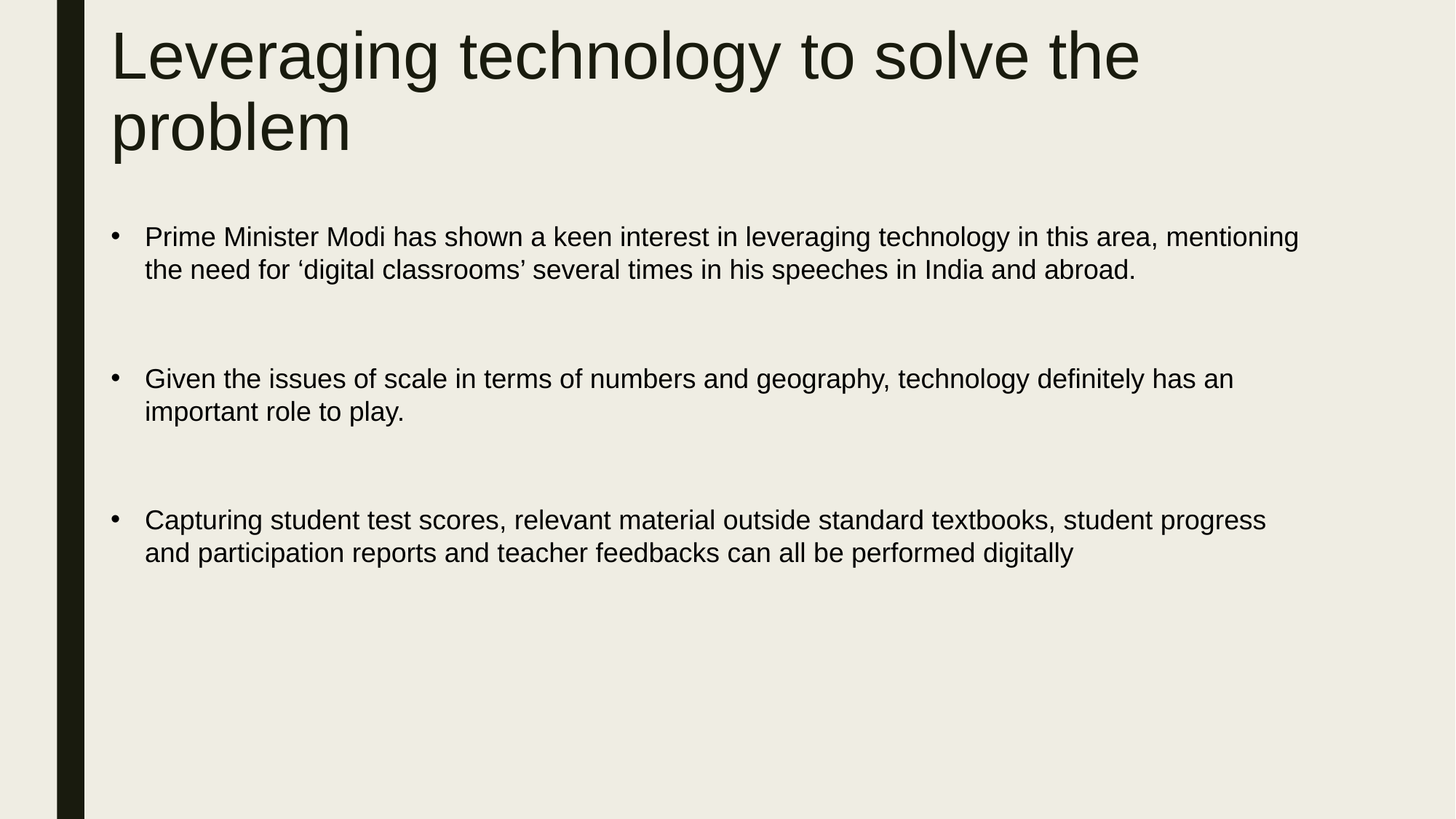

# Leveraging technology to solve the problem

Prime Minister Modi has shown a keen interest in leveraging technology in this area, mentioning the need for ‘digital classrooms’ several times in his speeches in India and abroad.
Given the issues of scale in terms of numbers and geography, technology definitely has an important role to play.
Capturing student test scores, relevant material outside standard textbooks, student progress and participation reports and teacher feedbacks can all be performed digitally